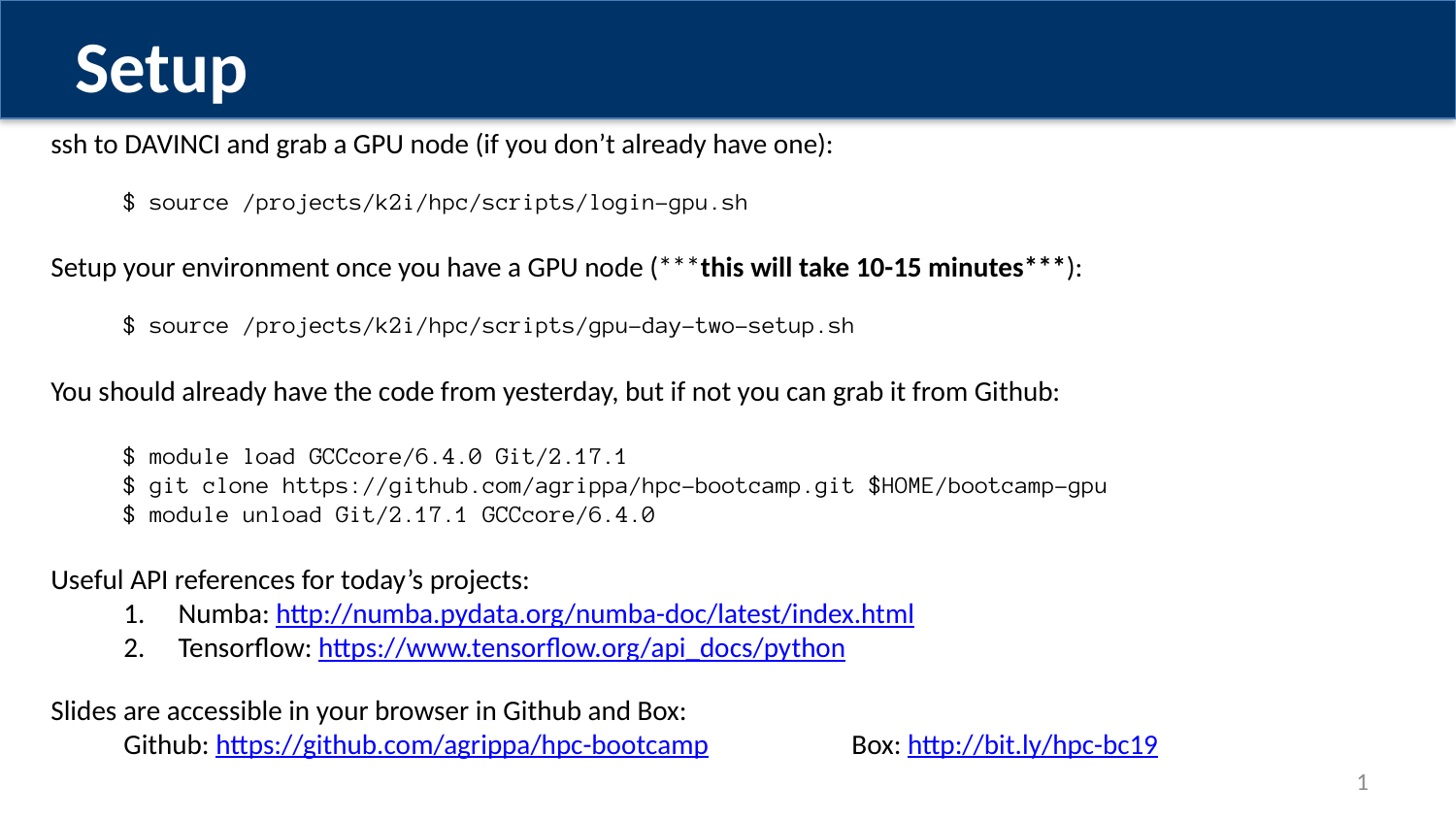

Setup
ssh to DAVINCI and grab a GPU node (if you don’t already have one):

$ source /projects/k2i/hpc/scripts/login-gpu.sh

Setup your environment once you have a GPU node (***this will take 10-15 minutes***):

$ source /projects/k2i/hpc/scripts/gpu-day-two-setup.sh

You should already have the code from yesterday, but if not you can grab it from Github:

$ module load GCCcore/6.4.0 Git/2.17.1
$ git clone https://github.com/agrippa/hpc-bootcamp.git $HOME/bootcamp-gpu
$ module unload Git/2.17.1 GCCcore/6.4.0

Useful API references for today’s projects:
Numba: http://numba.pydata.org/numba-doc/latest/index.html
Tensorflow: https://www.tensorflow.org/api_docs/python

Slides are accessible in your browser in Github and Box:
Github: https://github.com/agrippa/hpc-bootcamp	Box: http://bit.ly/hpc-bc19

1